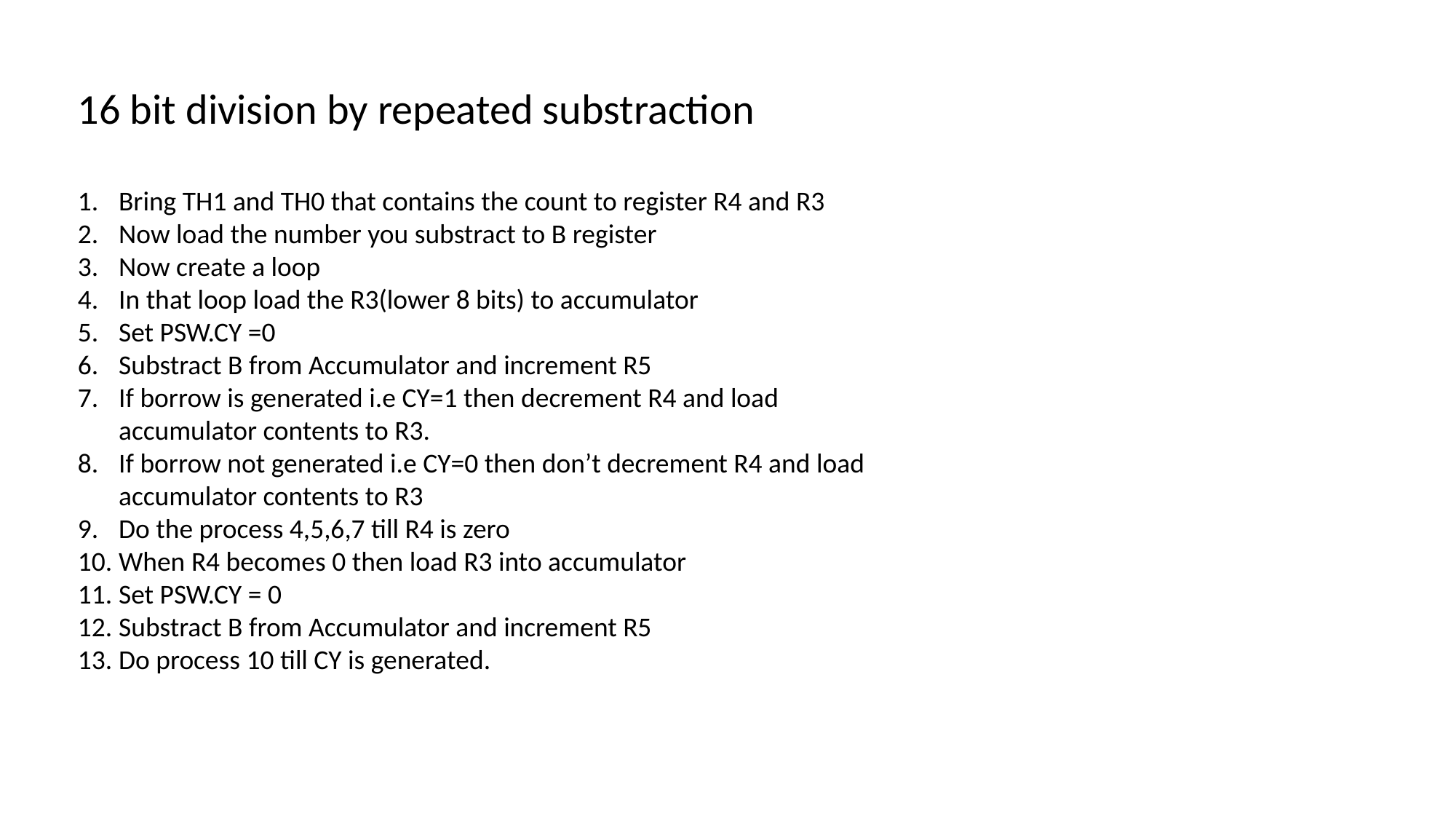

16 bit division by repeated substraction

Bring TH1 and TH0 that contains the count to register R4 and R3
Now load the number you substract to B register
Now create a loop
In that loop load the R3(lower 8 bits) to accumulator
Set PSW.CY =0
Substract B from Accumulator and increment R5
If borrow is generated i.e CY=1 then decrement R4 and load accumulator contents to R3.
If borrow not generated i.e CY=0 then don’t decrement R4 and load  accumulator contents to R3
Do the process 4,5,6,7 till R4 is zero
When R4 becomes 0 then load R3 into accumulator
Set PSW.CY = 0
Substract B from Accumulator and increment R5
Do process 10 till CY is generated.